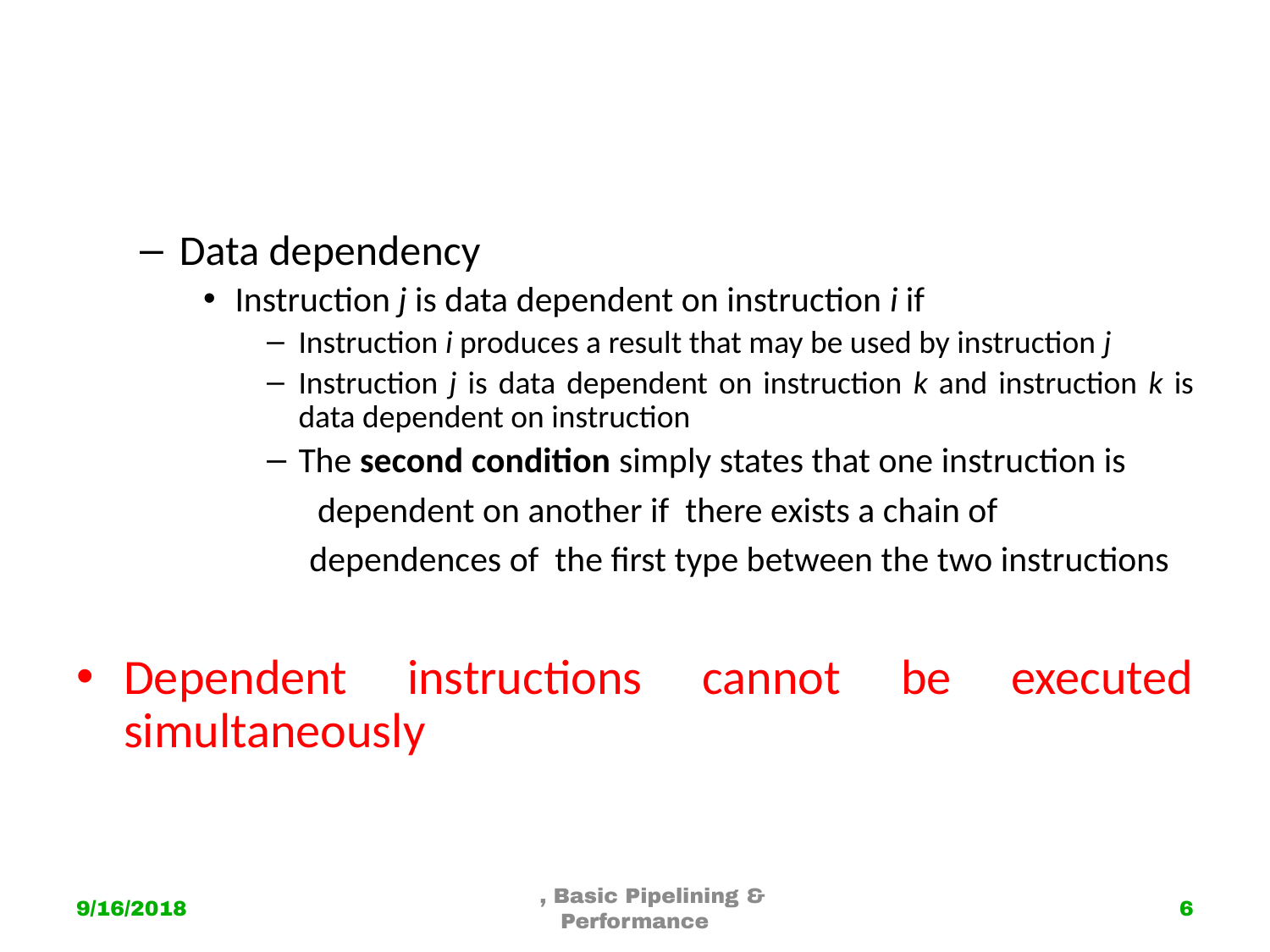

#
Data dependency
Instruction j is data dependent on instruction i if
Instruction i produces a result that may be used by instruction j
Instruction j is data dependent on instruction k and instruction k is data dependent on instruction
The second condition simply states that one instruction is
                              dependent on another if  there exists a chain of
                             dependences of  the first type between the two instructions

Dependent instructions cannot be executed simultaneously

9/16/2018
     , Basic Pipelining & Performance
6